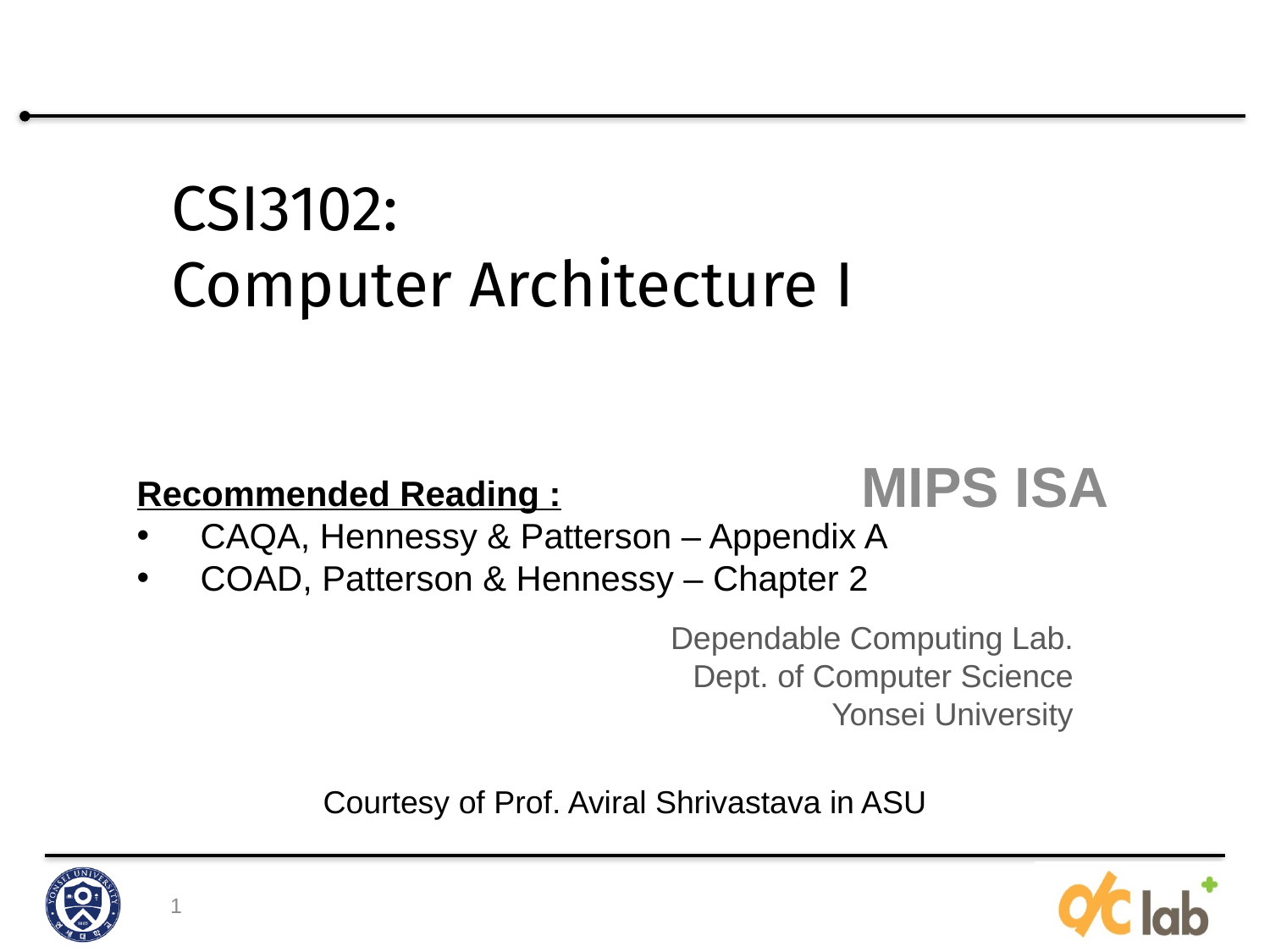

# CSI3102: Computer Architecture I
MIPS ISA
Recommended Reading :
CAQA, Hennessy & Patterson – Appendix A
COAD, Patterson & Hennessy – Chapter 2
Courtesy of Prof. Aviral Shrivastava in ASU
1